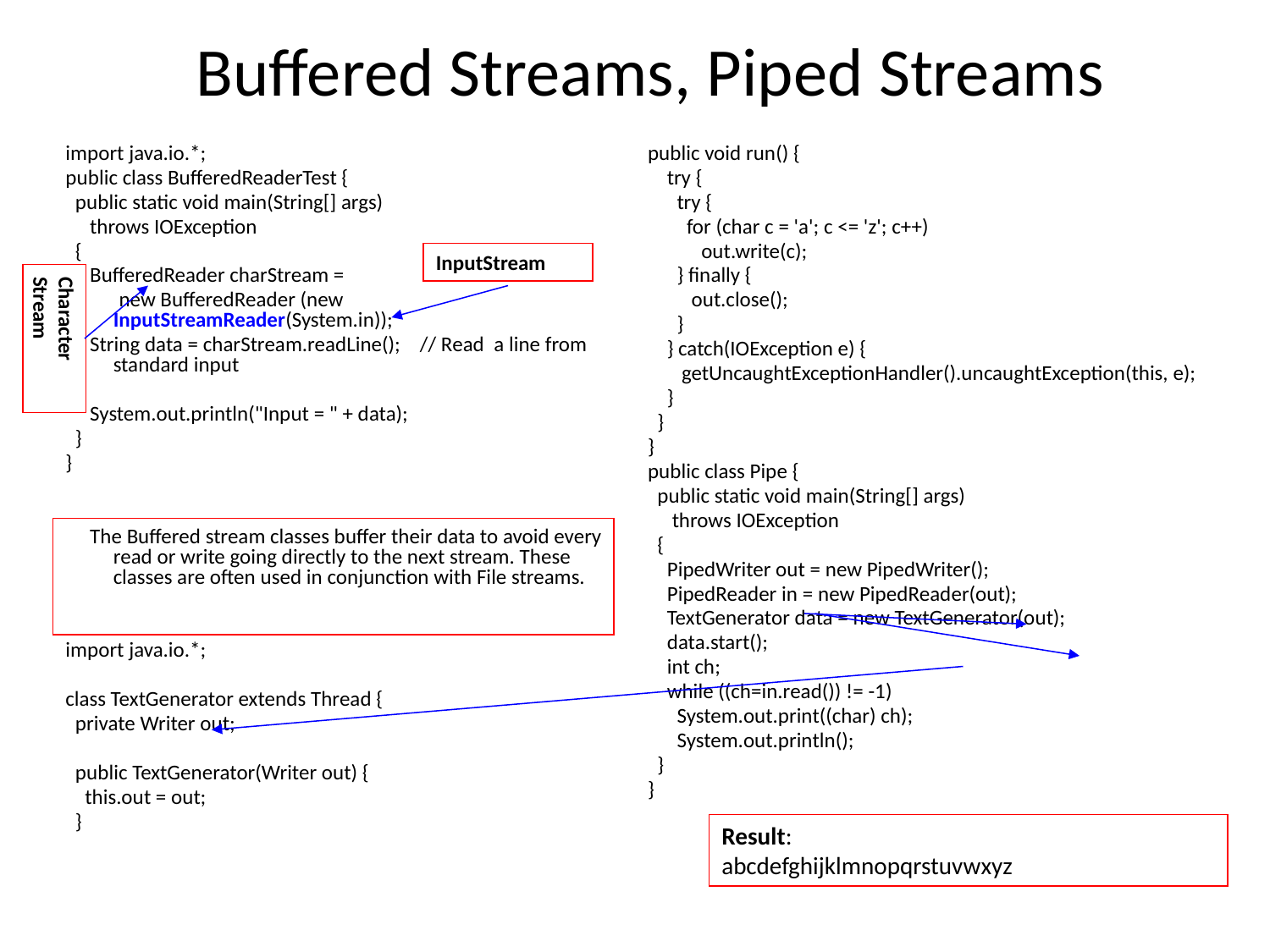

# Buffered Streams, Piped Streams
import java.io.*;
public class BufferedReaderTest {
  public static void main(String[] args)
     throws IOException
  {
     BufferedReader charStream =
           new BufferedReader (new InputStreamReader(System.in));
     String data = charStream.readLine();    // Read  a line from standard input

     System.out.println("Input = " + data);
  }
}

     The Buffered stream classes buffer their data to avoid every read or write going directly to the next stream. These classes are often used in conjunction with File streams.

import java.io.*;

class TextGenerator extends Thread {
  private Writer out;

  public TextGenerator(Writer out) {
    this.out = out;
  }

public void run() {
    try {
      try {
        for (char c = 'a'; c <= 'z'; c++)
           out.write(c);
      } finally {
         out.close();
      }
    } catch(IOException e) {
       getUncaughtExceptionHandler().uncaughtException(this, e);
    }
  }
}
public class Pipe {
  public static void main(String[] args)
     throws IOException
  {
    PipedWriter out = new PipedWriter();
    PipedReader in = new PipedReader(out);
    TextGenerator data = new TextGenerator(out);
    data.start();
    int ch;
    while ((ch=in.read()) != -1)
      System.out.print((char) ch);
      System.out.println();
  }
}
InputStream

Character Stream

Result:
abcdefghijklmnopqrstuvwxyz